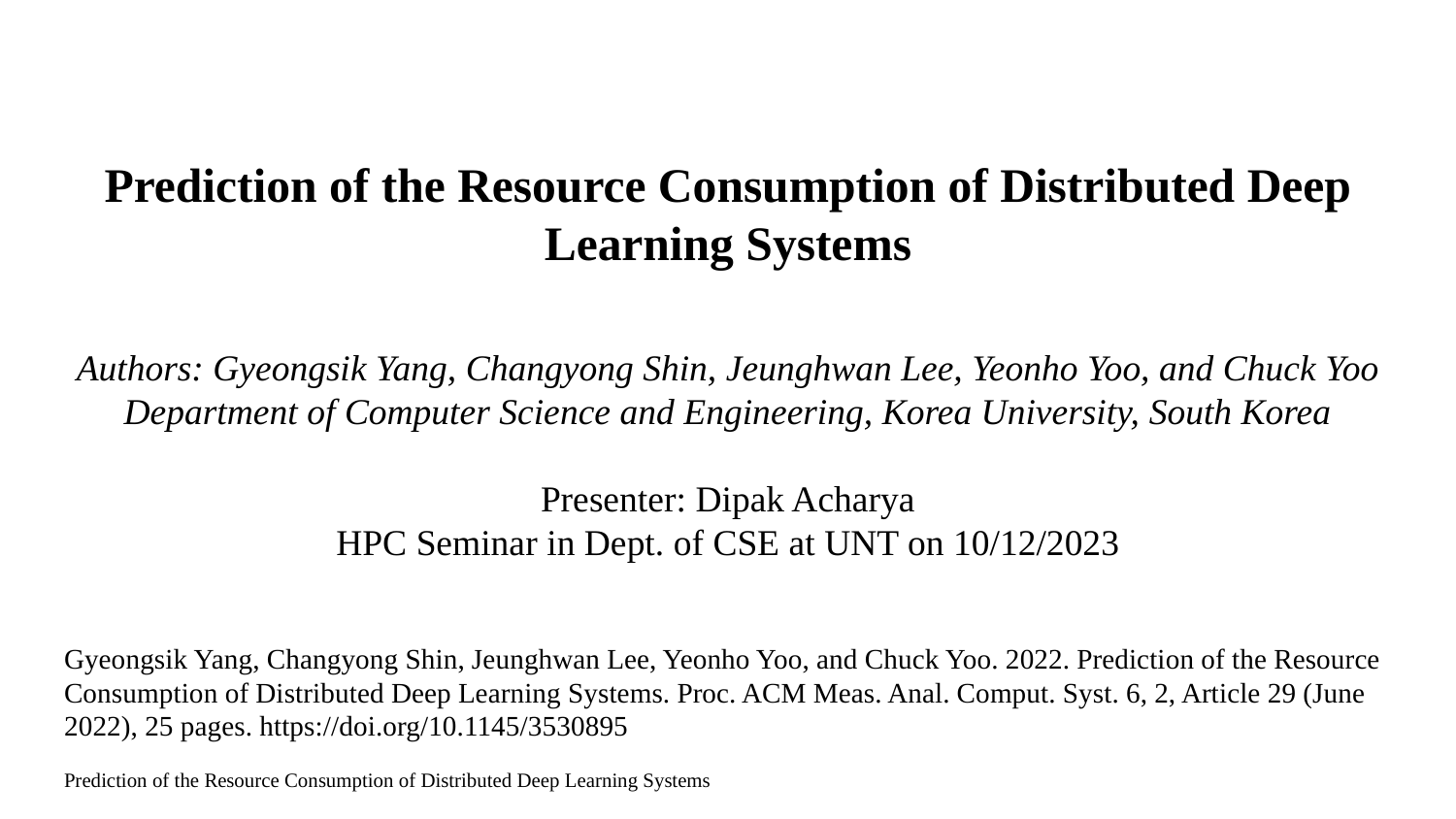

# Prediction of the Resource Consumption of Distributed Deep Learning Systems

Authors: Gyeongsik Yang, Changyong Shin, Jeunghwan Lee, Yeonho Yoo, and Chuck Yoo
Department of Computer Science and Engineering, Korea University, South Korea

Presenter: Dipak Acharya
HPC Seminar in Dept. of CSE at UNT on 10/12/2023
Gyeongsik Yang, Changyong Shin, Jeunghwan Lee, Yeonho Yoo, and Chuck Yoo. 2022. Prediction of the Resource Consumption of Distributed Deep Learning Systems. Proc. ACM Meas. Anal. Comput. Syst. 6, 2, Article 29 (June 2022), 25 pages. https://doi.org/10.1145/3530895